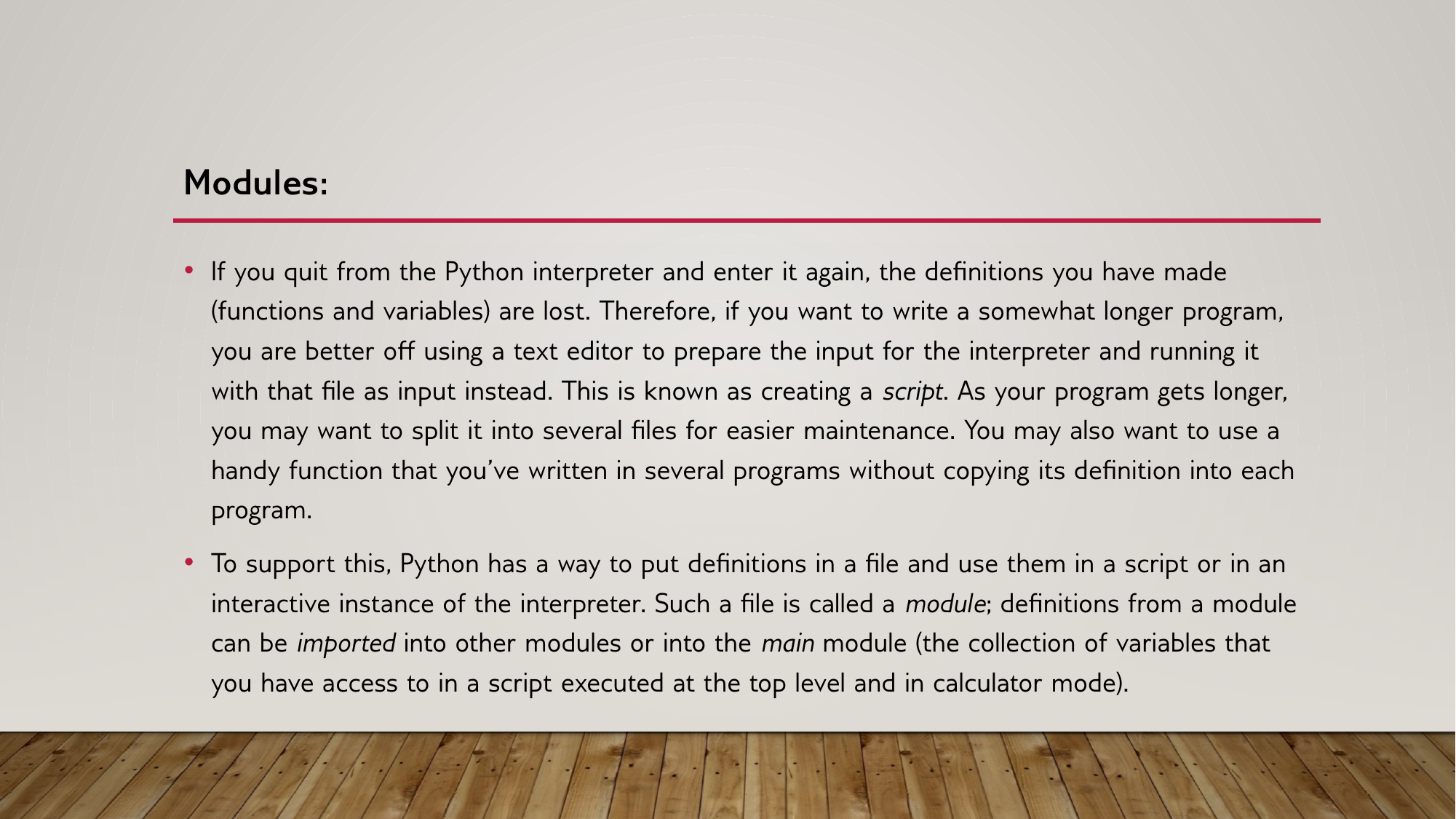

Modules:
If you quit from the Python interpreter and enter it again, the definitions you have made (functions and variables) are lost. Therefore, if you want to write a somewhat longer program, you are better off using a text editor to prepare the input for the interpreter and running it with that file as input instead. This is known as creating a script. As your program gets longer, you may want to split it into several files for easier maintenance. You may also want to use a handy function that you’ve written in several programs without copying its definition into each program.
To support this, Python has a way to put definitions in a file and use them in a script or in an interactive instance of the interpreter. Such a file is called a module; definitions from a module can be imported into other modules or into the main module (the collection of variables that you have access to in a script executed at the top level and in calculator mode).